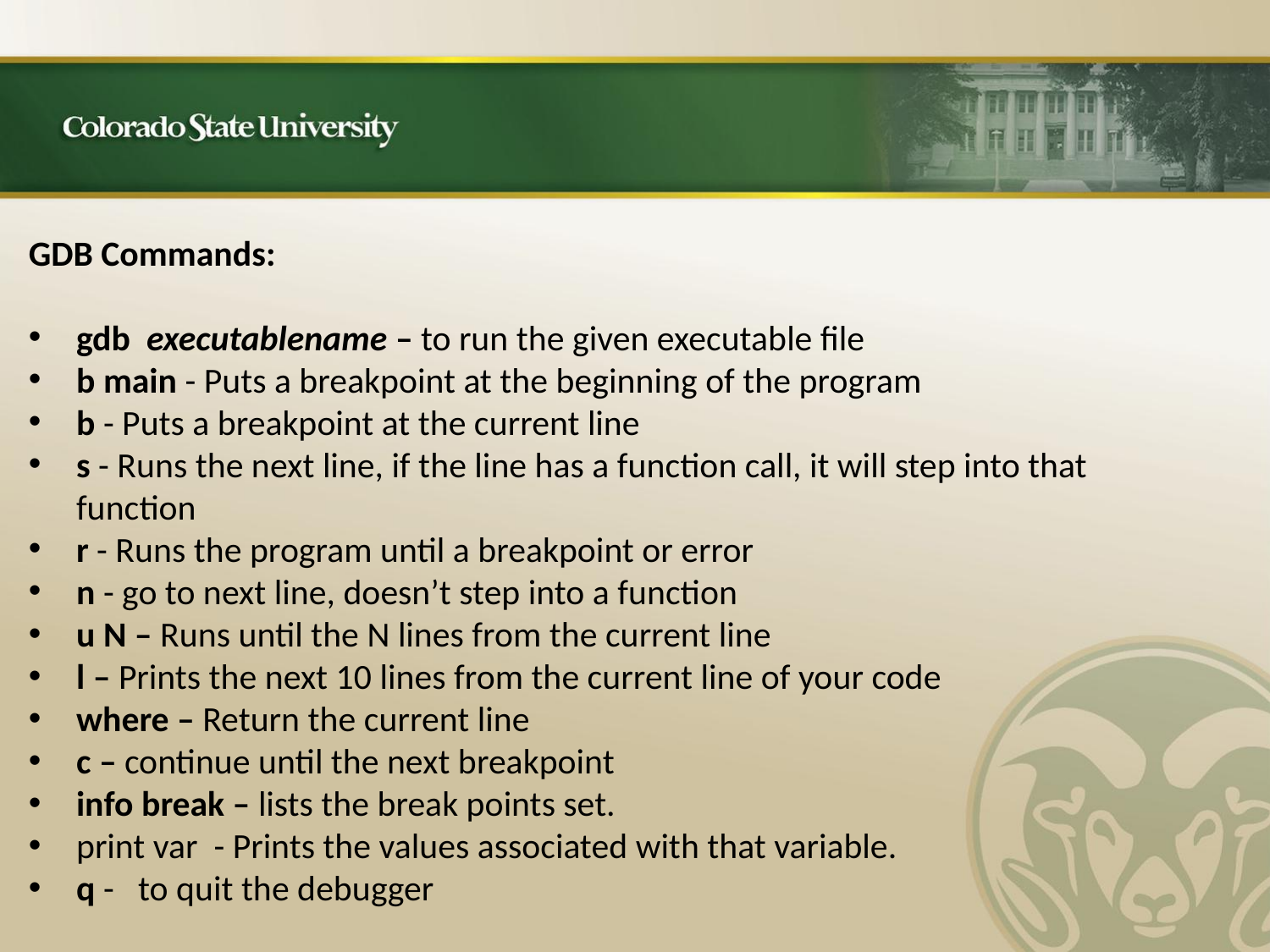

GDB Commands:

gdb  executablename – to run the given executable file
b main - Puts a breakpoint at the beginning of the program
b - Puts a breakpoint at the current line
s - Runs the next line, if the line has a function call, it will step into that function
r - Runs the program until a breakpoint or error
n - go to next line, doesn’t step into a function
u N – Runs until the N lines from the current line
l – Prints the next 10 lines from the current line of your code
where – Return the current line
c – continue until the next breakpoint
info break – lists the break points set.
print var  - Prints the values associated with that variable.
q -   to quit the debugger